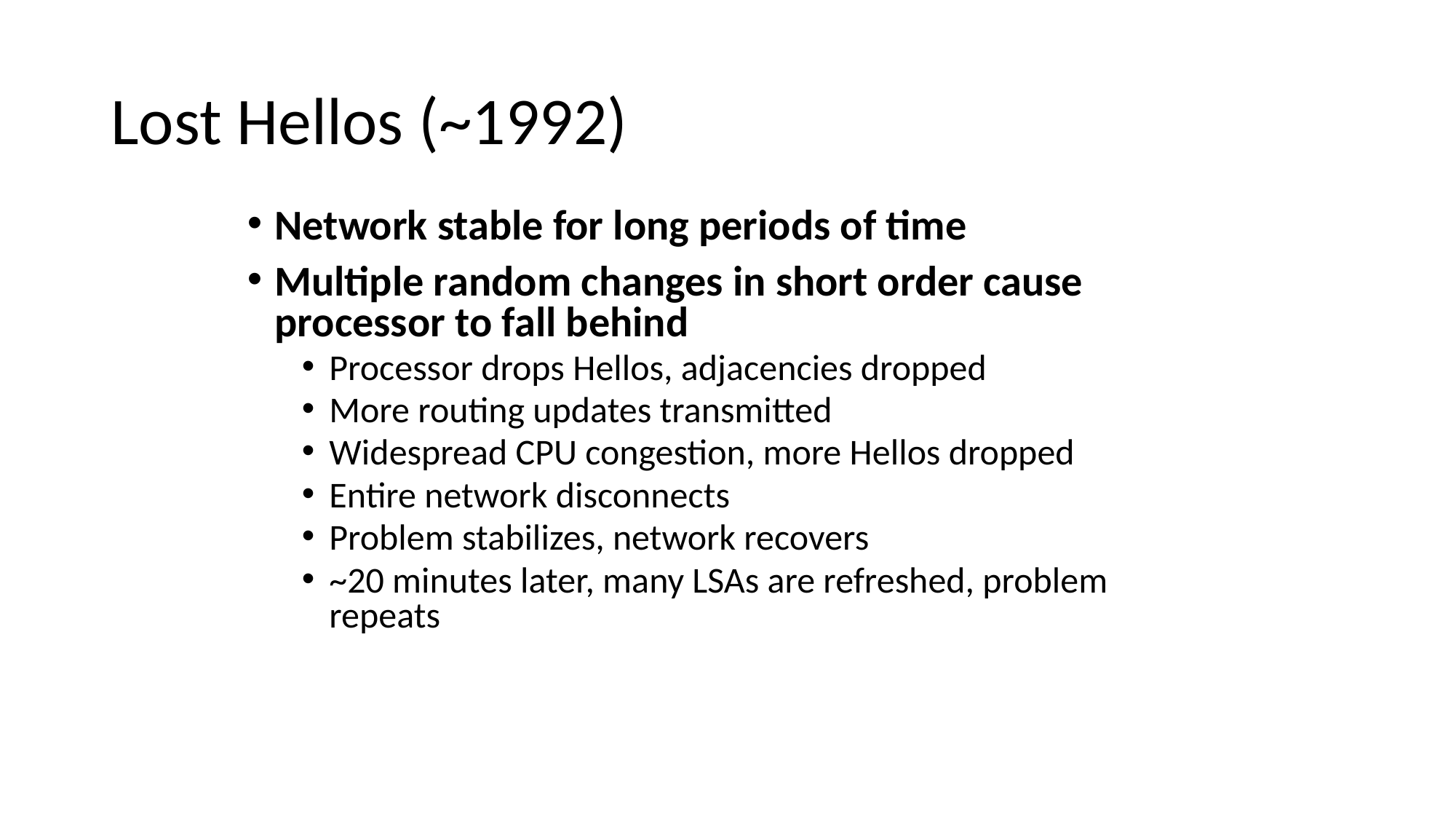

# Lost Hellos (~1992)
Network stable for long periods of time
Multiple random changes in short order cause processor to fall behind
Processor drops Hellos, adjacencies dropped
More routing updates transmitted
Widespread CPU congestion, more Hellos dropped
Entire network disconnects
Problem stabilizes, network recovers
~20 minutes later, many LSAs are refreshed, problem repeats